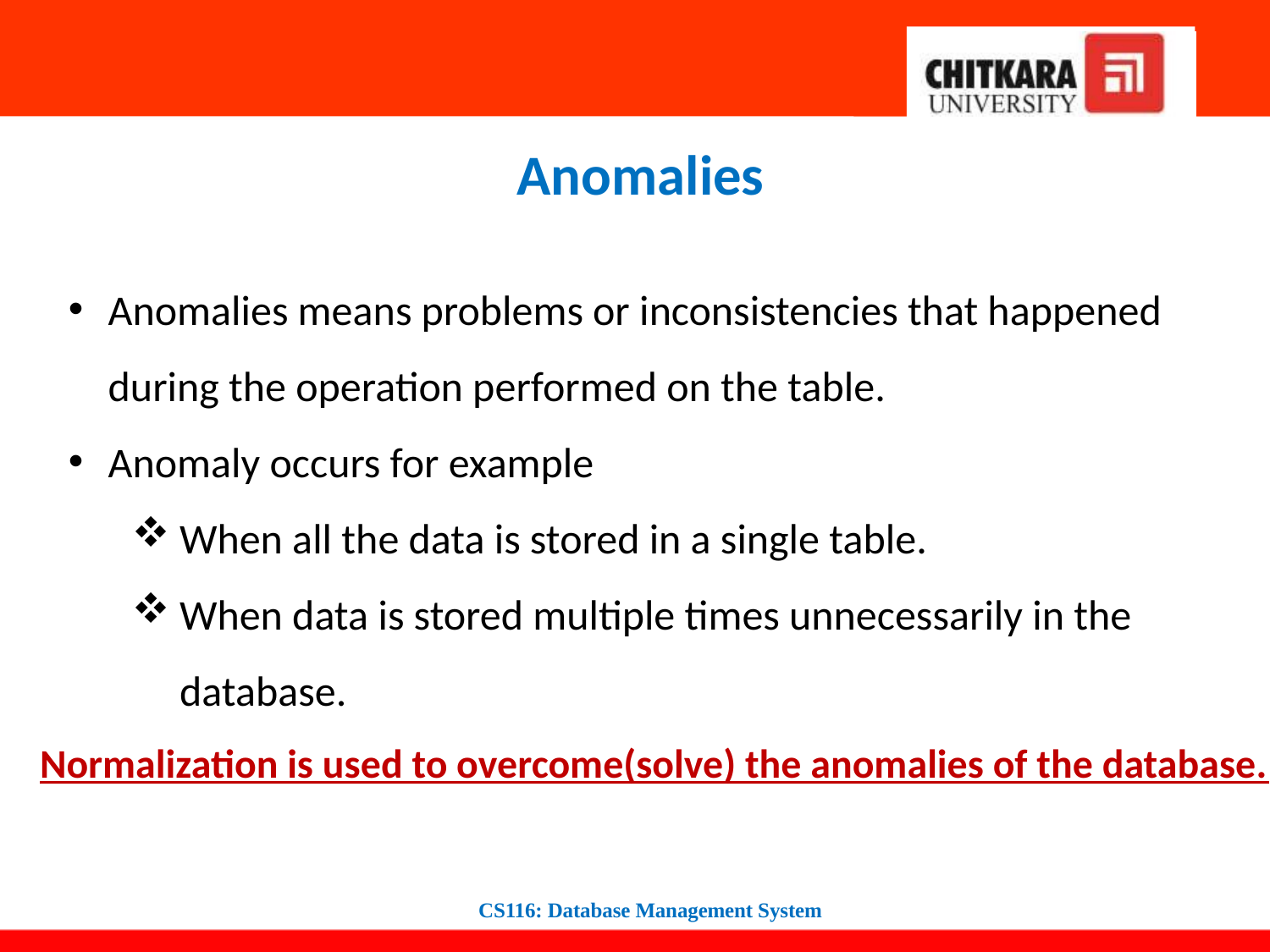

Anomalies
Anomalies means problems or inconsistencies that happened during the operation performed on the table.
Anomaly occurs for example
When all the data is stored in a single table.
When data is stored multiple times unnecessarily in the database.
Normalization is used to overcome(solve) the anomalies of the database.
CS116: Database Management System